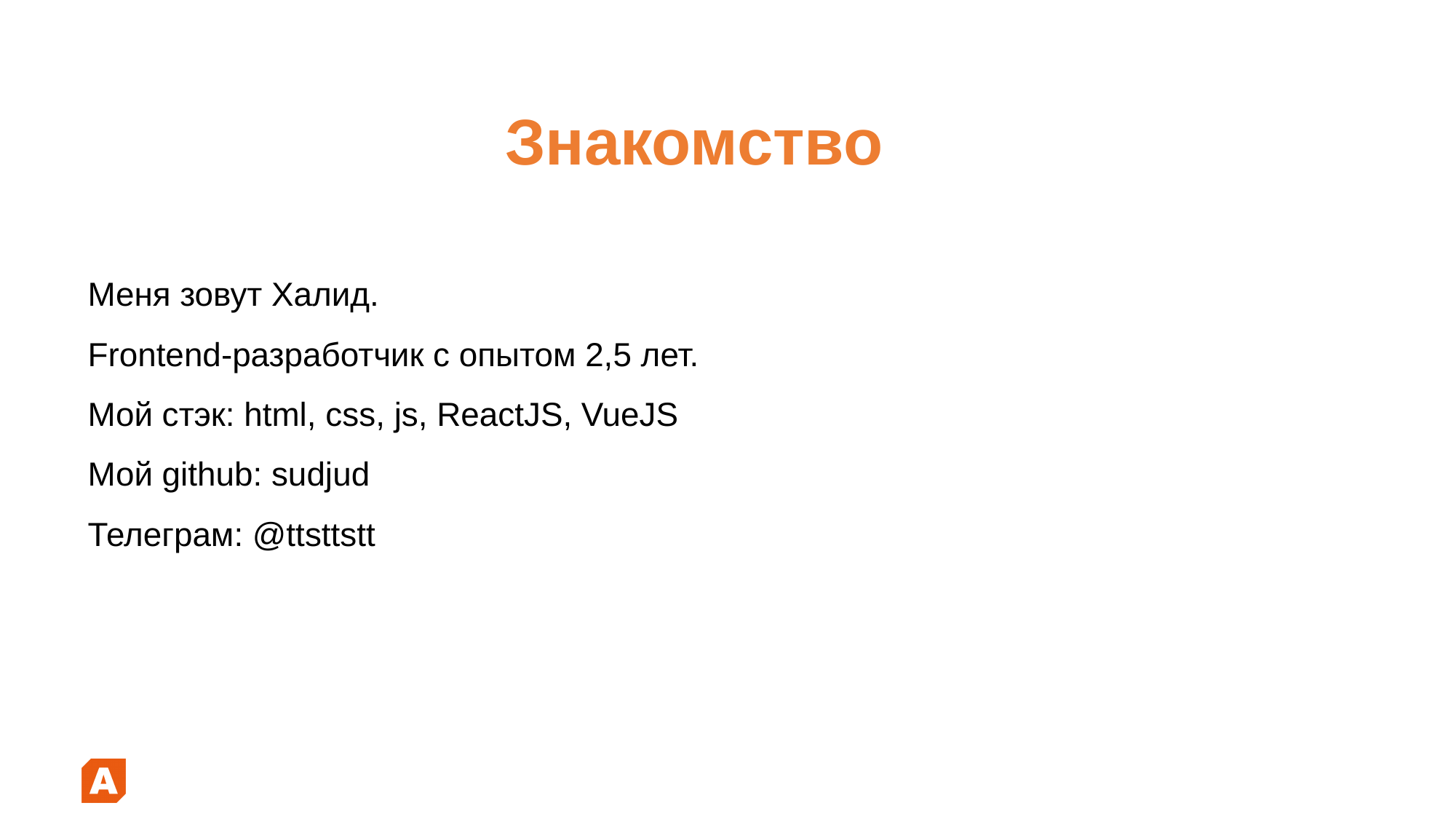

# Знакомство
Меня зовут Халид.
Frontend-разработчик с опытом 2,5 лет.
Мой стэк: html, css, js, ReactJS, VueJS
Мой github: sudjud
Телеграм: @ttsttstt